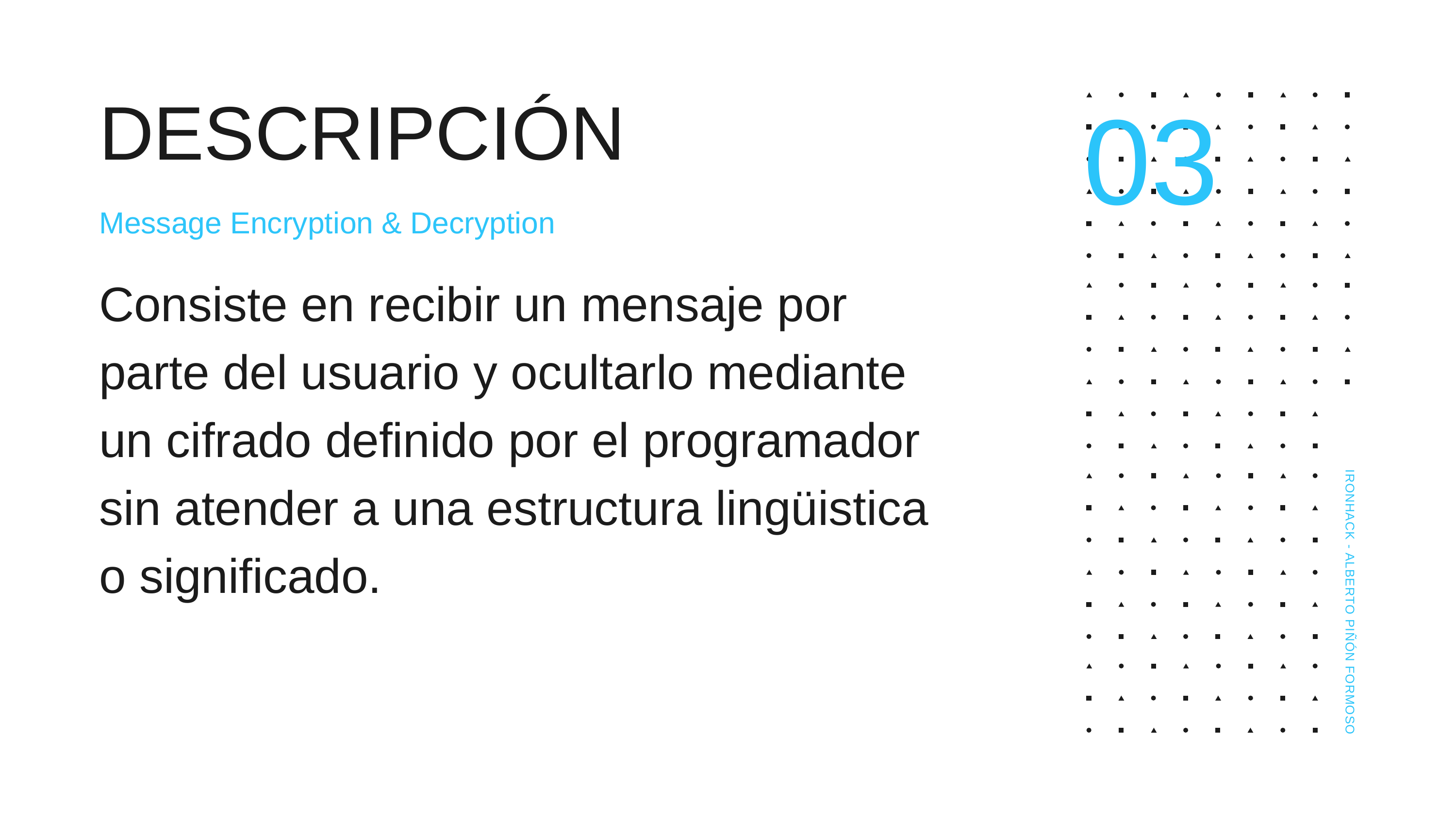

03
DESCRIPCIÓN
Message Encryption & Decryption

Consiste en recibir un mensaje por parte del usuario y ocultarlo mediante un cifrado definido por el programador sin atender a una estructura lingüistica o significado.

IRONHACK - ALBERTO PIÑÓN FORMOSO